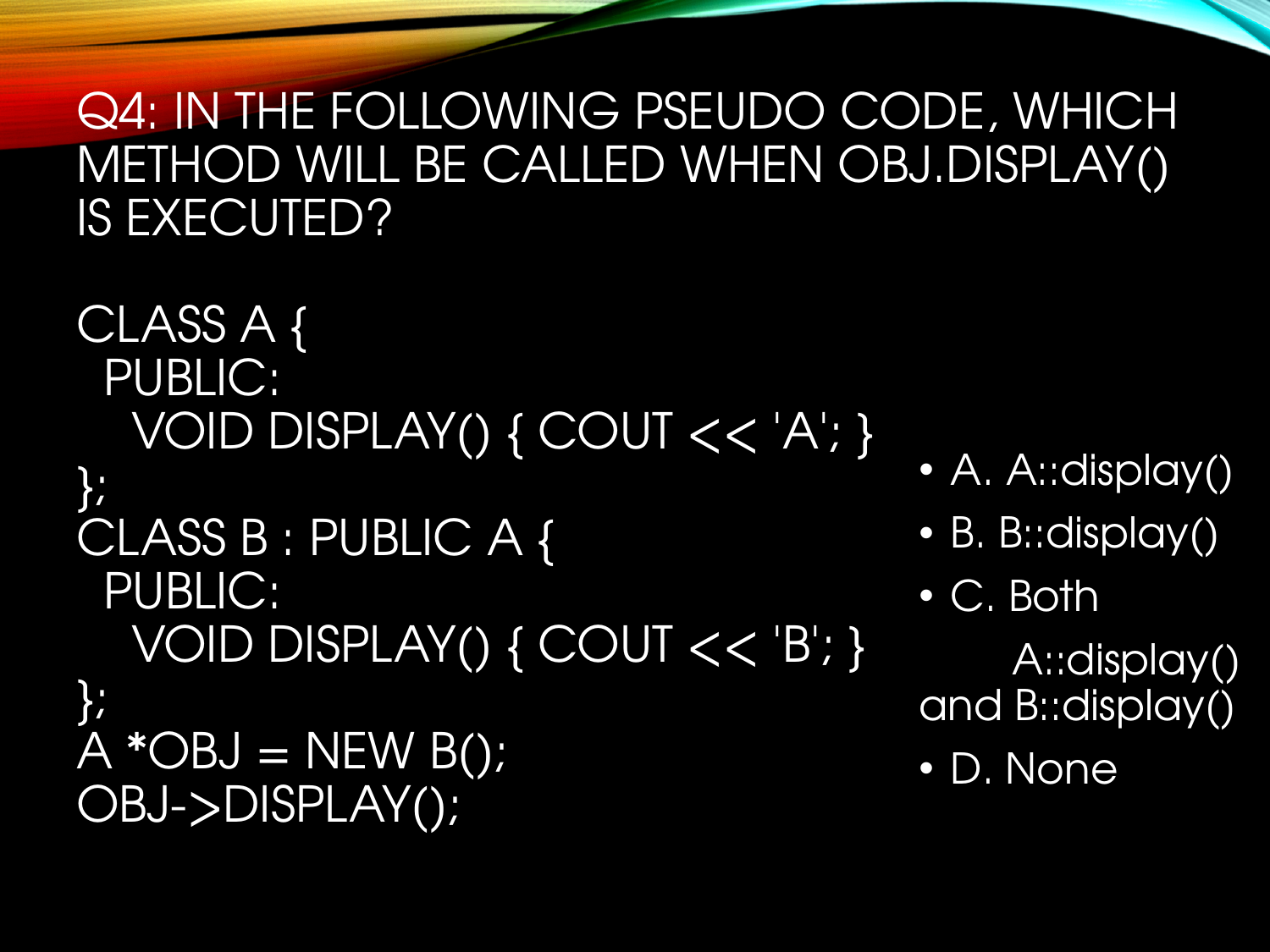

# Q4: In the following pseudo code, which method will be called when obj.display() is executed?

class A {
  public:
    void display() { cout << 'A'; }
};
class B : public A {
  public:
    void display() { cout << 'B'; }
};
A *obj = new B();
obj->display();

A. A::display()
B. B::display()
C. Both
        A::display() and B::display()
D. None